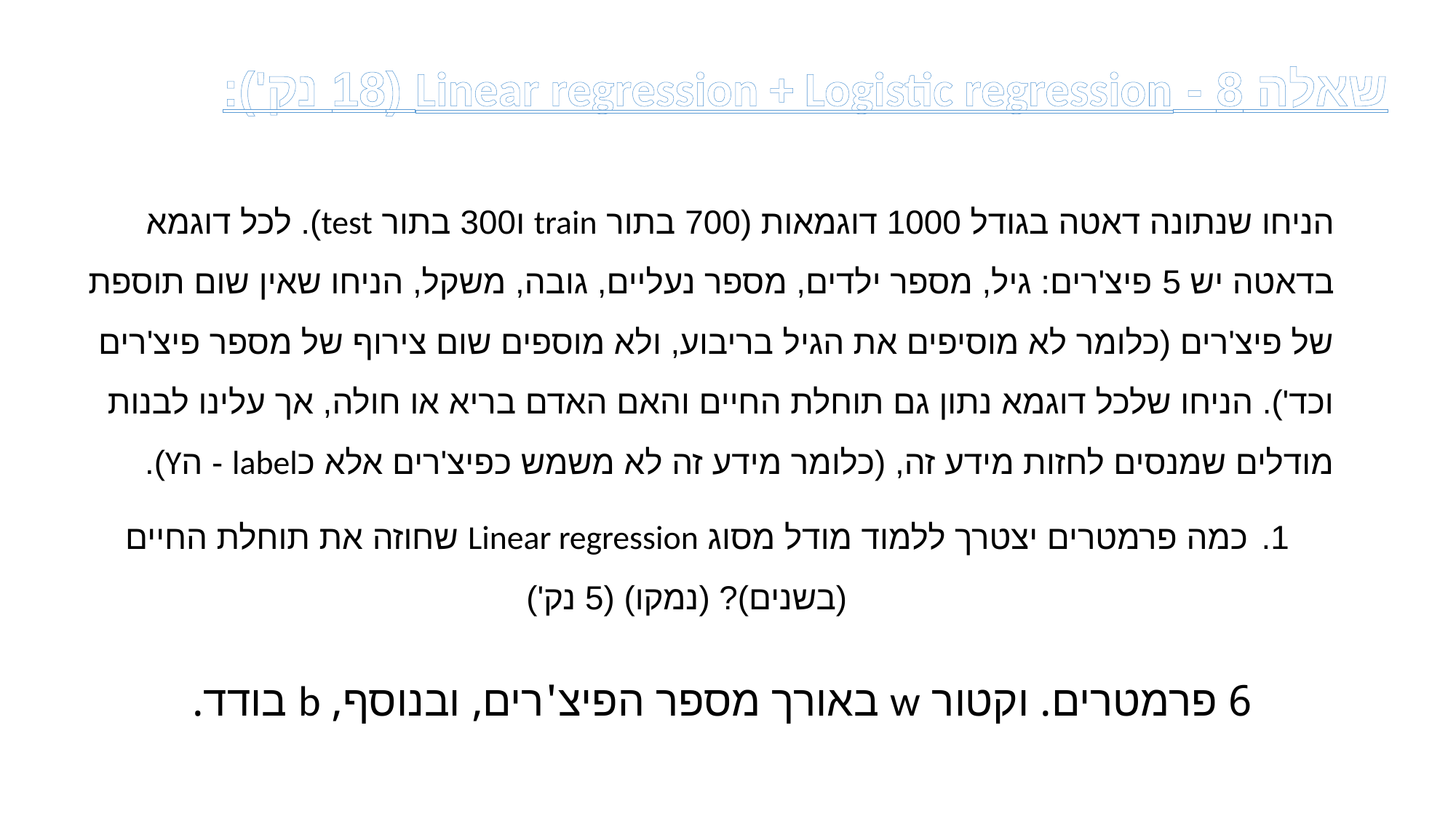

שאלה 8 - Linear regression + Logistic regression (18 נק'):
הניחו שנתונה דאטה בגודל 1000 דוגמאות (700 בתור train ו300 בתור test). לכל דוגמא בדאטה יש 5 פיצ'רים: גיל, מספר ילדים, מספר נעליים, גובה, משקל, הניחו שאין שום תוספת של פיצ'רים (כלומר לא מוסיפים את הגיל בריבוע, ולא מוספים שום צירוף של מספר פיצ'רים וכד'). הניחו שלכל דוגמא נתון גם תוחלת החיים והאם האדם בריא או חולה, אך עלינו לבנות מודלים שמנסים לחזות מידע זה, (כלומר מידע זה לא משמש כפיצ'רים אלא כlabel - הY).
כמה פרמטרים יצטרך ללמוד מודל מסוג Linear regression שחוזה את תוחלת החיים (בשנים)? (נמקו) (5 נק')
 6 פרמטרים. וקטור w באורך מספר הפיצ'רים, ובנוסף, b בודד.